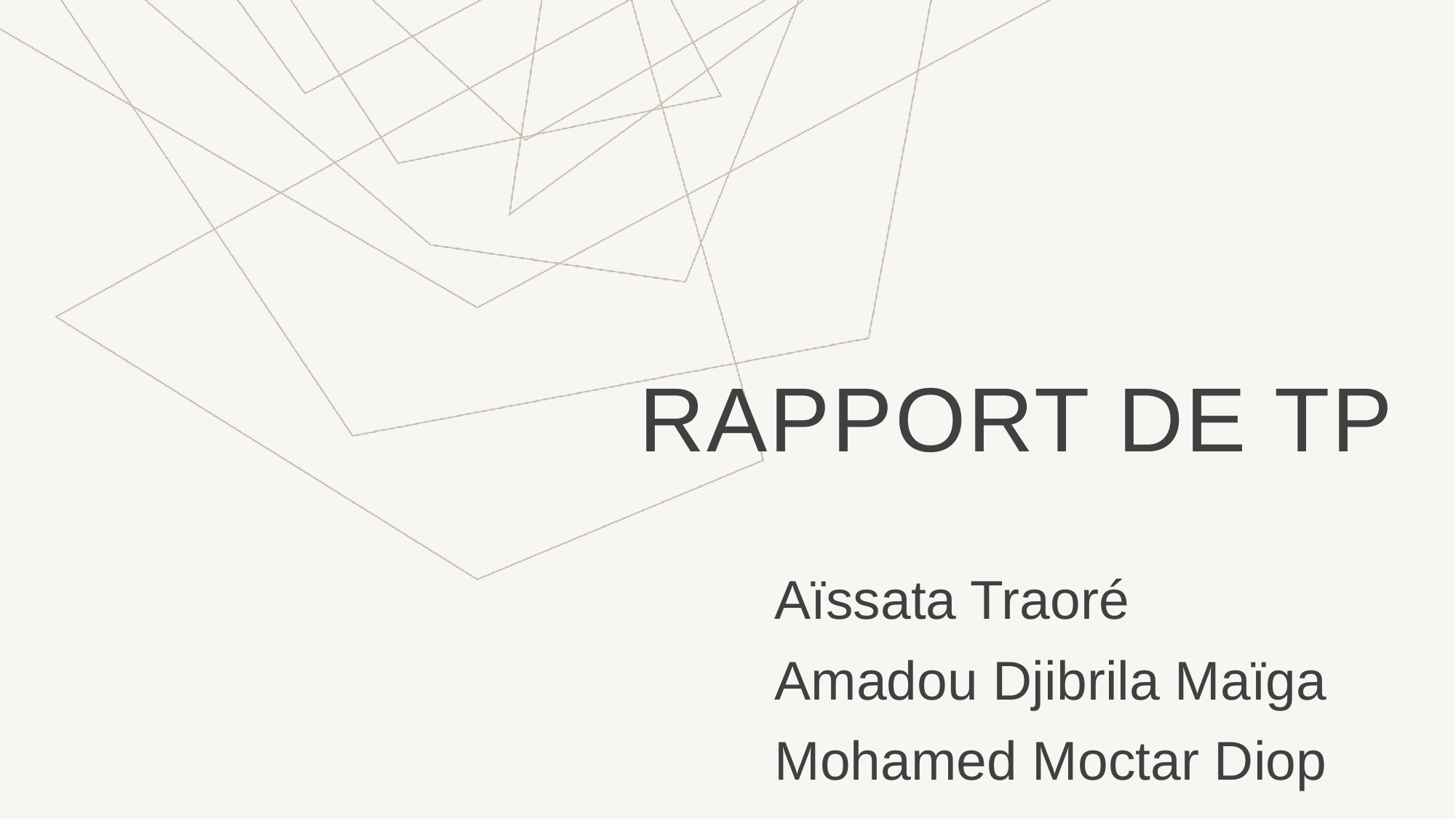

# Rapport de TP
Aïssata Traoré
Amadou Djibrila Maïga
Mohamed Moctar Diop